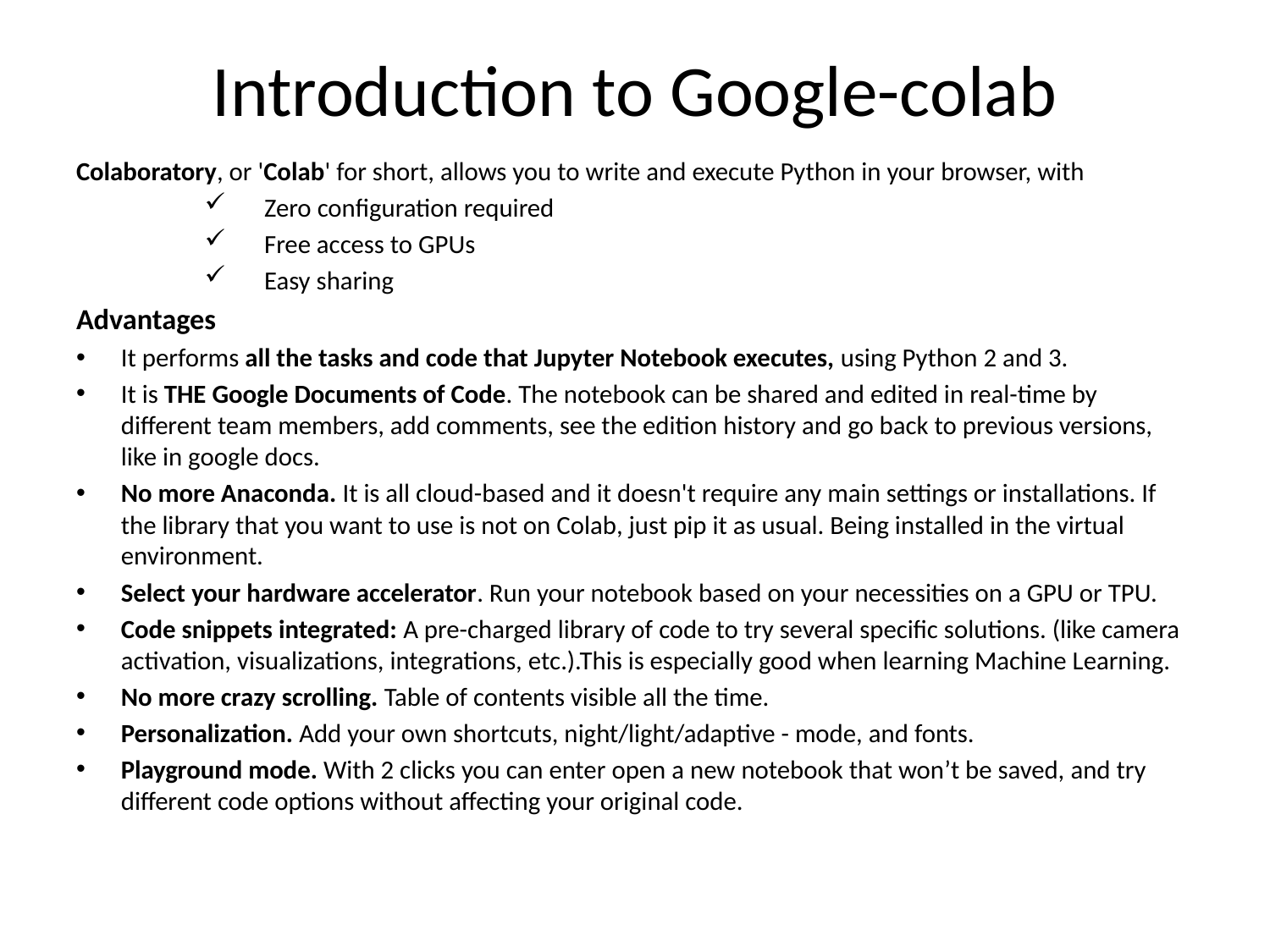

# Introduction to Google-colab
Colaboratory, or 'Colab' for short, allows you to write and execute Python in your browser, with
Zero configuration required
Free access to GPUs
Easy sharing
Advantages
It performs all the tasks and code that Jupyter Notebook executes, using Python 2 and 3.
It is THE Google Documents of Code. The notebook can be shared and edited in real-time by different team members, add comments, see the edition history and go back to previous versions, like in google docs.
No more Anaconda. It is all cloud-based and it doesn't require any main settings or installations. If the library that you want to use is not on Colab, just pip it as usual. Being installed in the virtual environment.
Select your hardware accelerator. Run your notebook based on your necessities on a GPU or TPU.
Code snippets integrated: A pre-charged library of code to try several specific solutions. (like camera activation, visualizations, integrations, etc.).This is especially good when learning Machine Learning.
No more crazy scrolling. Table of contents visible all the time.
Personalization. Add your own shortcuts, night/light/adaptive - mode, and fonts.
Playground mode. With 2 clicks you can enter open a new notebook that won’t be saved, and try different code options without affecting your original code.